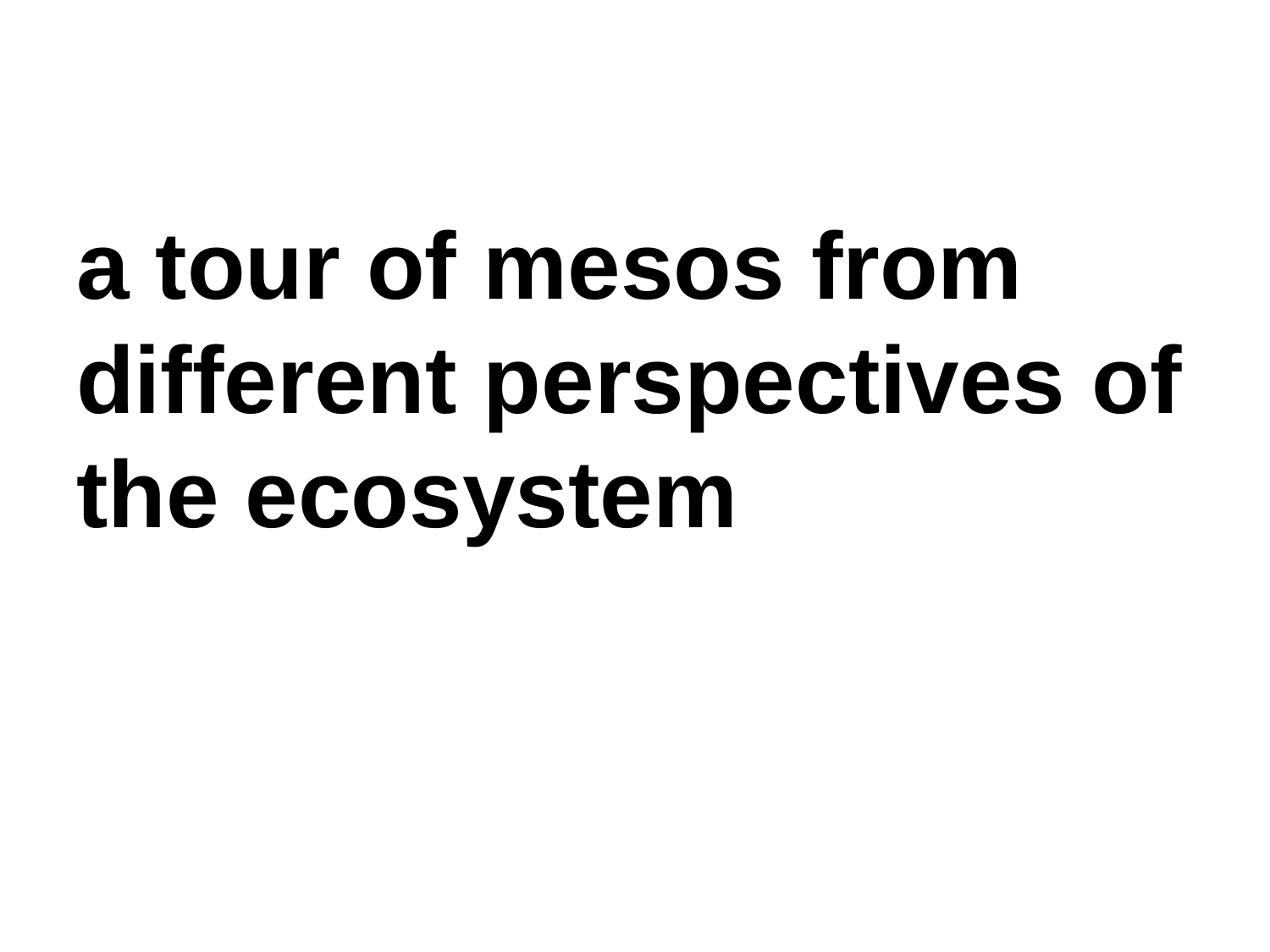

# a tour of mesos from different perspectives of the ecosystem